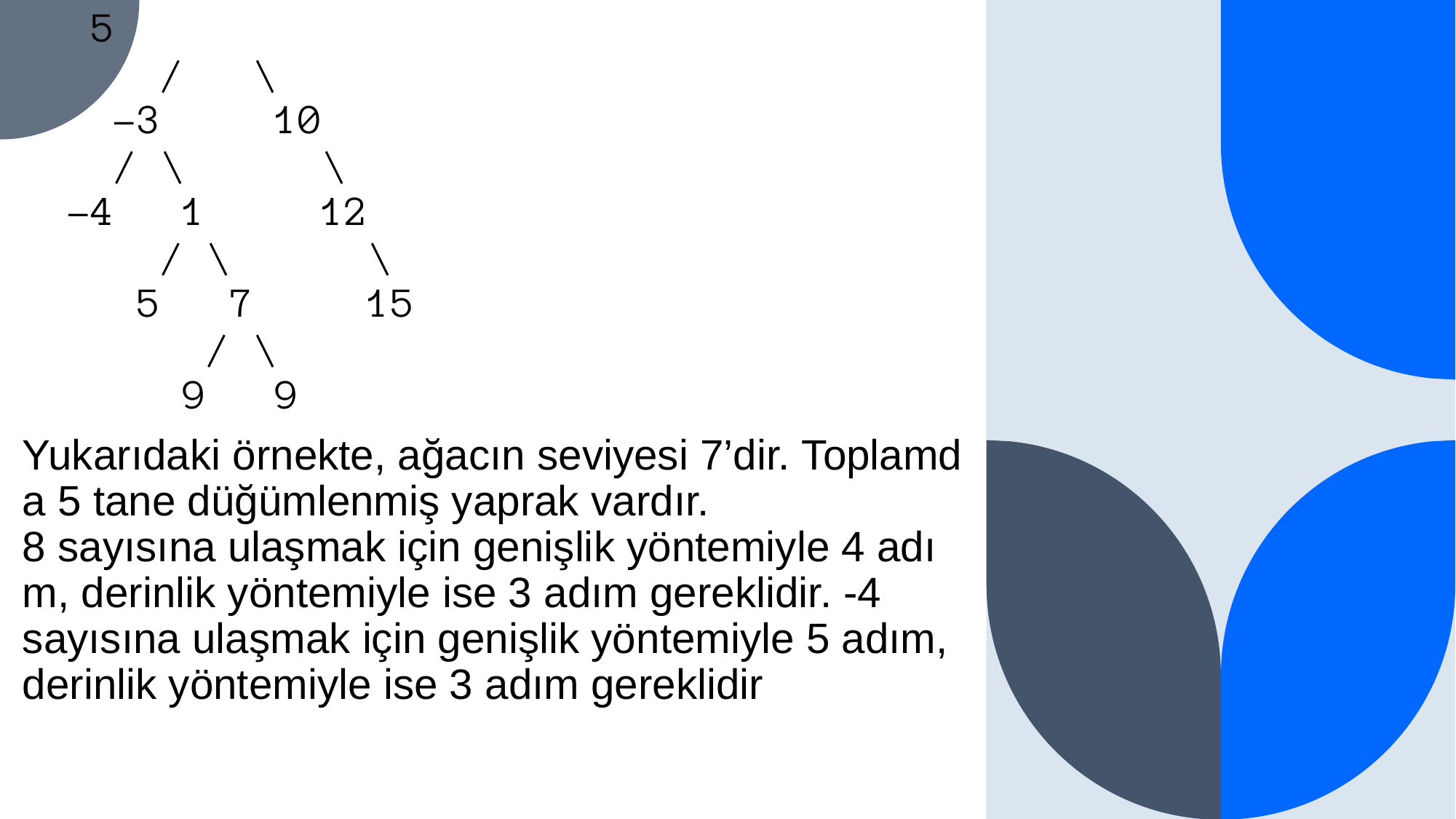

5
      /   \
    -3     10
    / \      \
  -4   1     12
      / \      \
     5   7     15
        / \
       9   9
Yukarıdaki örnekte, ağacın seviyesi 7’dir. Toplamda 5 tane düğümlenmiş yaprak vardır. 8 sayısına ulaşmak için genişlik yöntemiyle 4 adım, derinlik yöntemiyle ise 3 adım gereklidir. -4 sayısına ulaşmak için genişlik yöntemiyle 5 adım, derinlik yöntemiyle ise 3 adım gereklidir